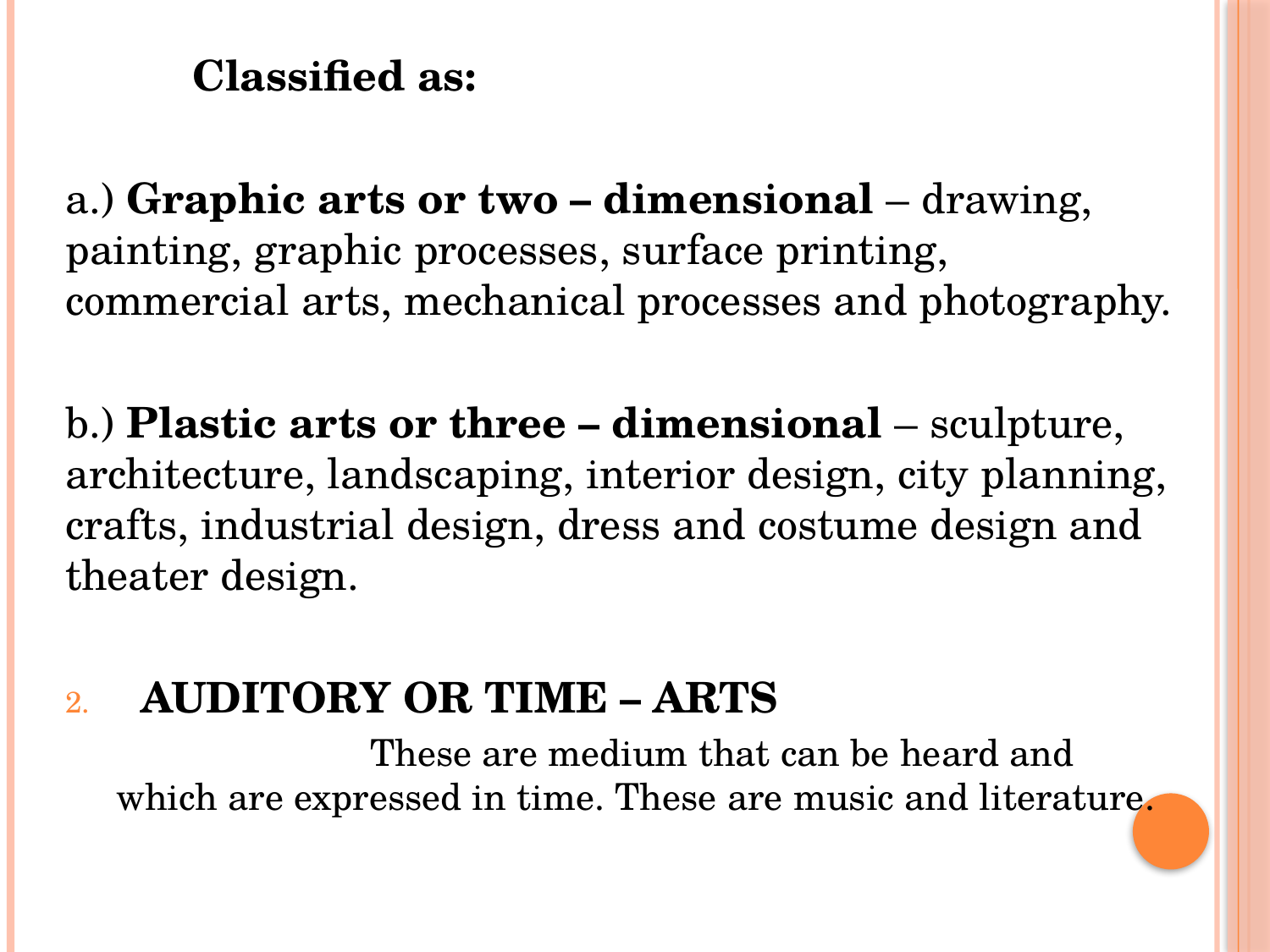

Classified as:

a.) Graphic arts or two – dimensional – drawing, painting, graphic processes, surface printing, commercial arts, mechanical processes and photography.

b.) Plastic arts or three – dimensional – sculpture, architecture, landscaping, interior design, city planning, crafts, industrial design, dress and costume design and theater design.

 AUDITORY OR TIME – ARTS
		These are medium that can be heard and which are expressed in time. These are music and literature.